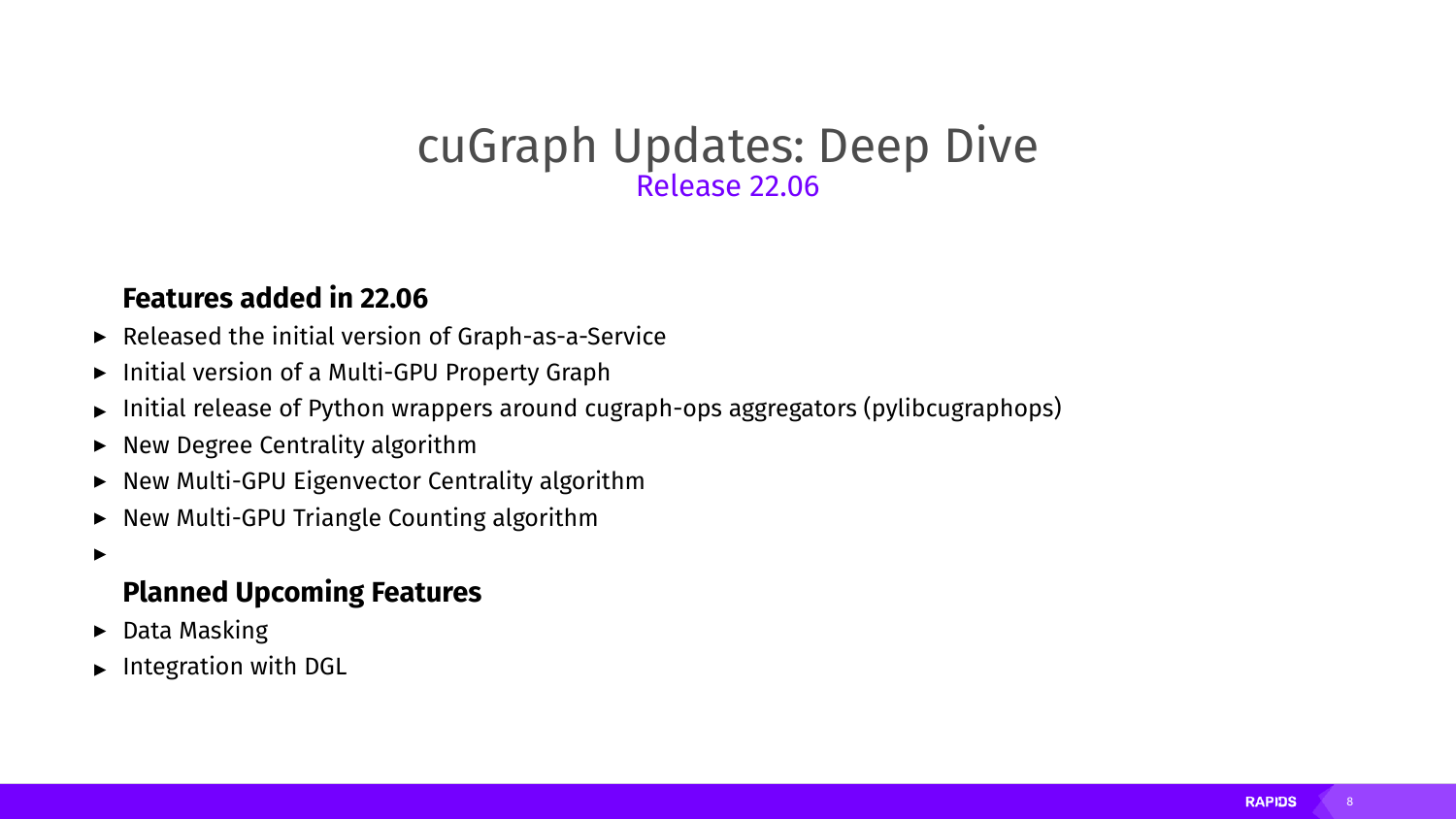

# cuGraph Updates: Deep Dive
Release 22.06
Features added in 22.06
Released the initial version of Graph-as-a-Service
Initial version of a Multi-GPU Property Graph
Initial release of Python wrappers around cugraph-ops aggregators (pylibcugraphops)
New Degree Centrality algorithm
New Multi-GPU Eigenvector Centrality algorithm
New Multi-GPU Triangle Counting algorithm

Planned Upcoming Features
Data Masking
Integration with DGL